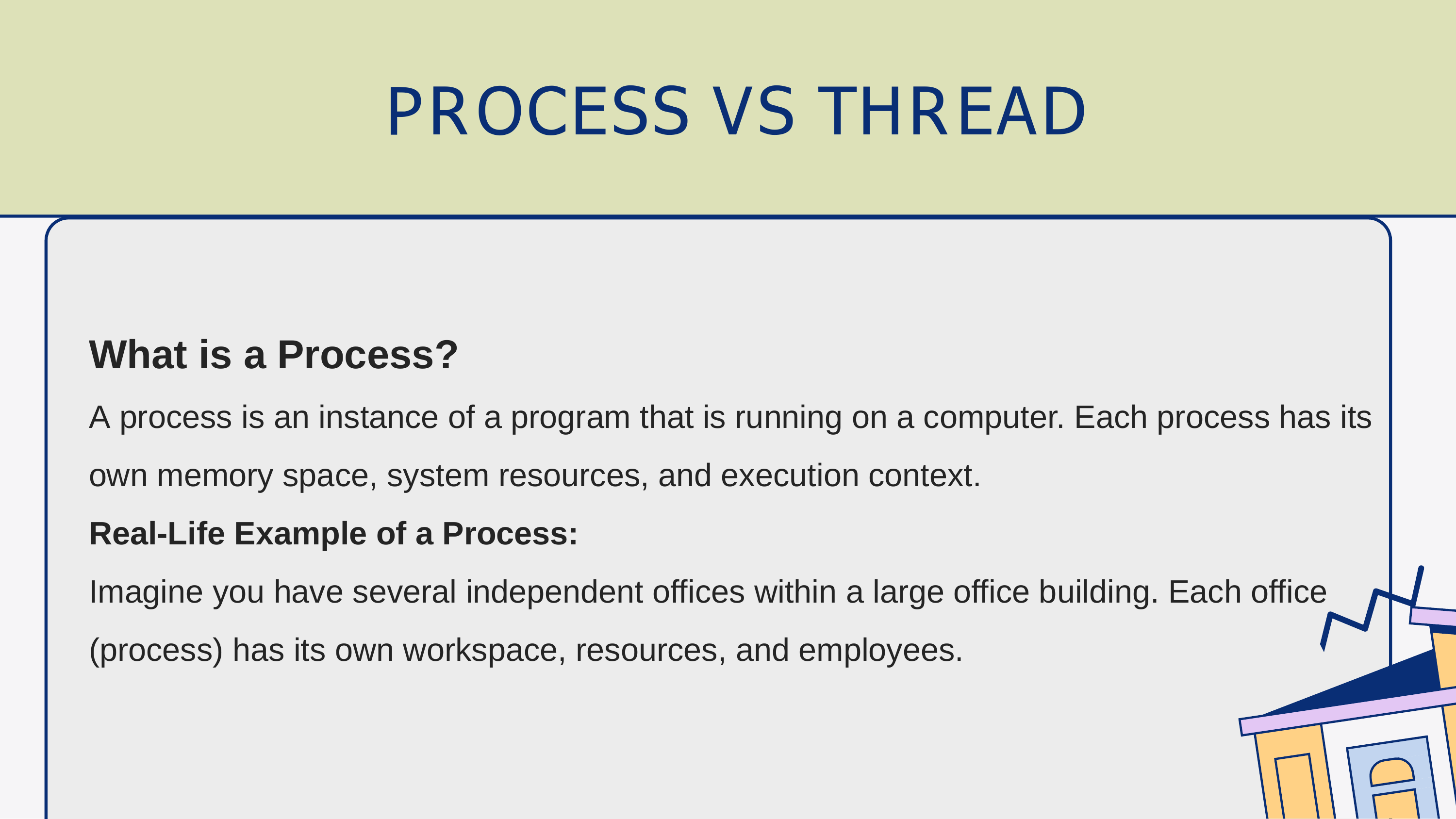

# PROCESS VS THREAD

What is a Process?
A process is an instance of a program that is running on a computer. Each process has its own memory space, system resources, and execution context.
Real-Life Example of a Process:
Imagine you have several independent offices within a large office building. Each office (process) has its own workspace, resources, and employees.